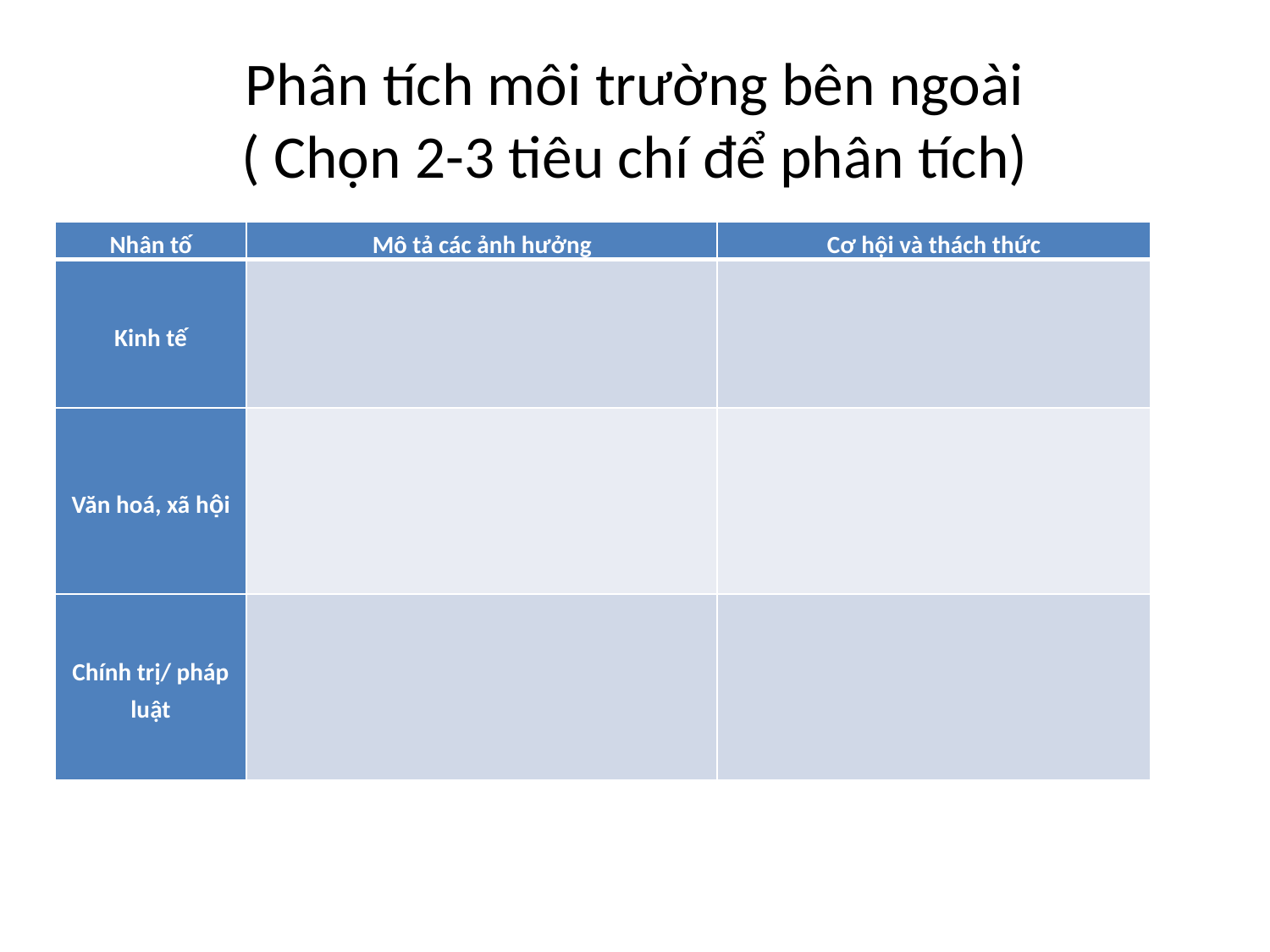

# Phân tích môi trường bên ngoài ( Chọn 2-3 tiêu chí để phân tích)
| Nhân tố | Mô tả các ảnh hưởng | Cơ hội và thách thức |
| --- | --- | --- |
| Kinh tế |  |  |
| Văn hoá, xã hội |  |  |
| Chính trị/ pháp luật |  |  |